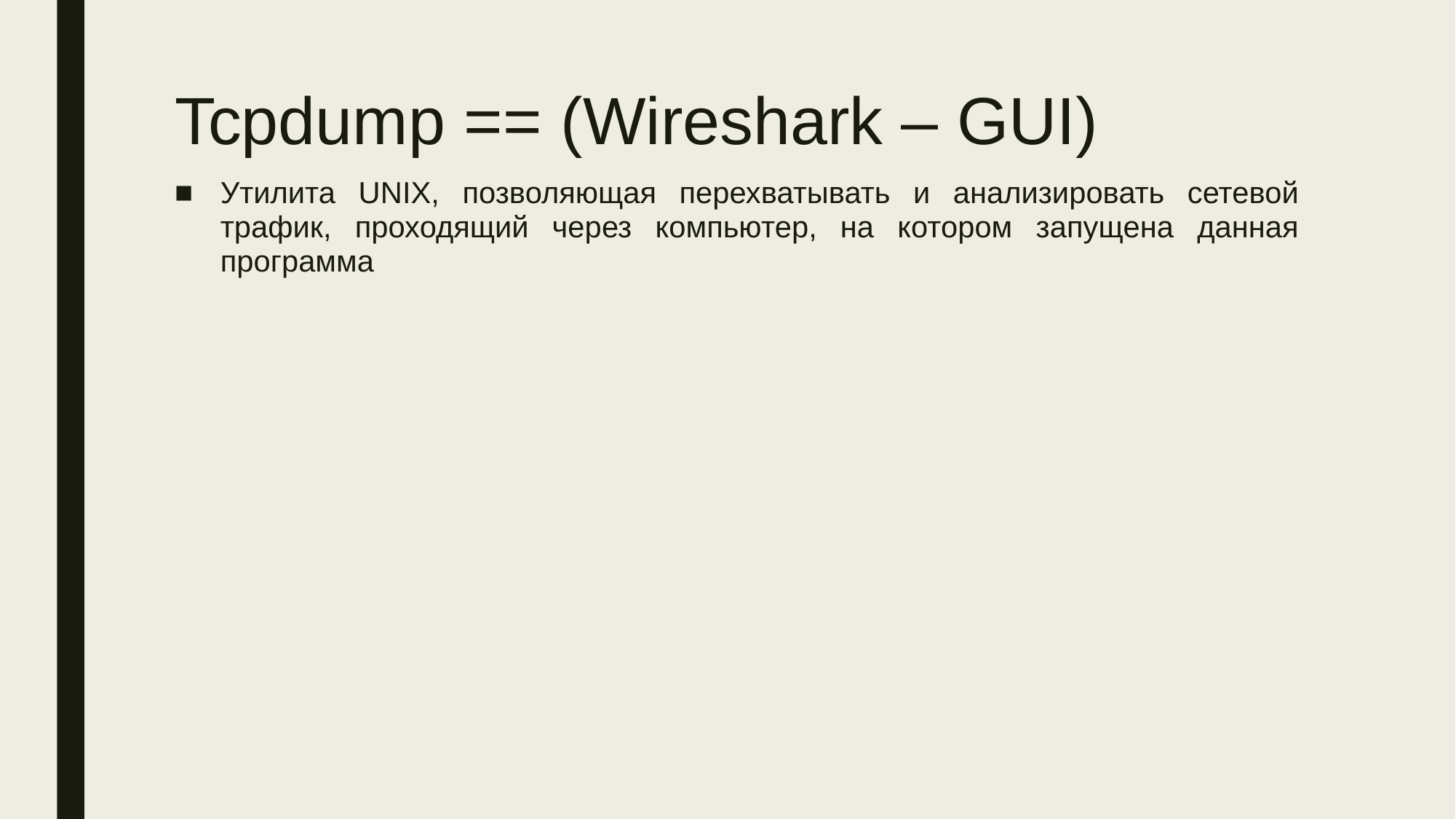

# Tcpdump == (Wireshark – GUI)
Утилита UNIX, позволяющая перехватывать и анализировать сетевой трафик, проходящий через компьютер, на котором запущена данная программа